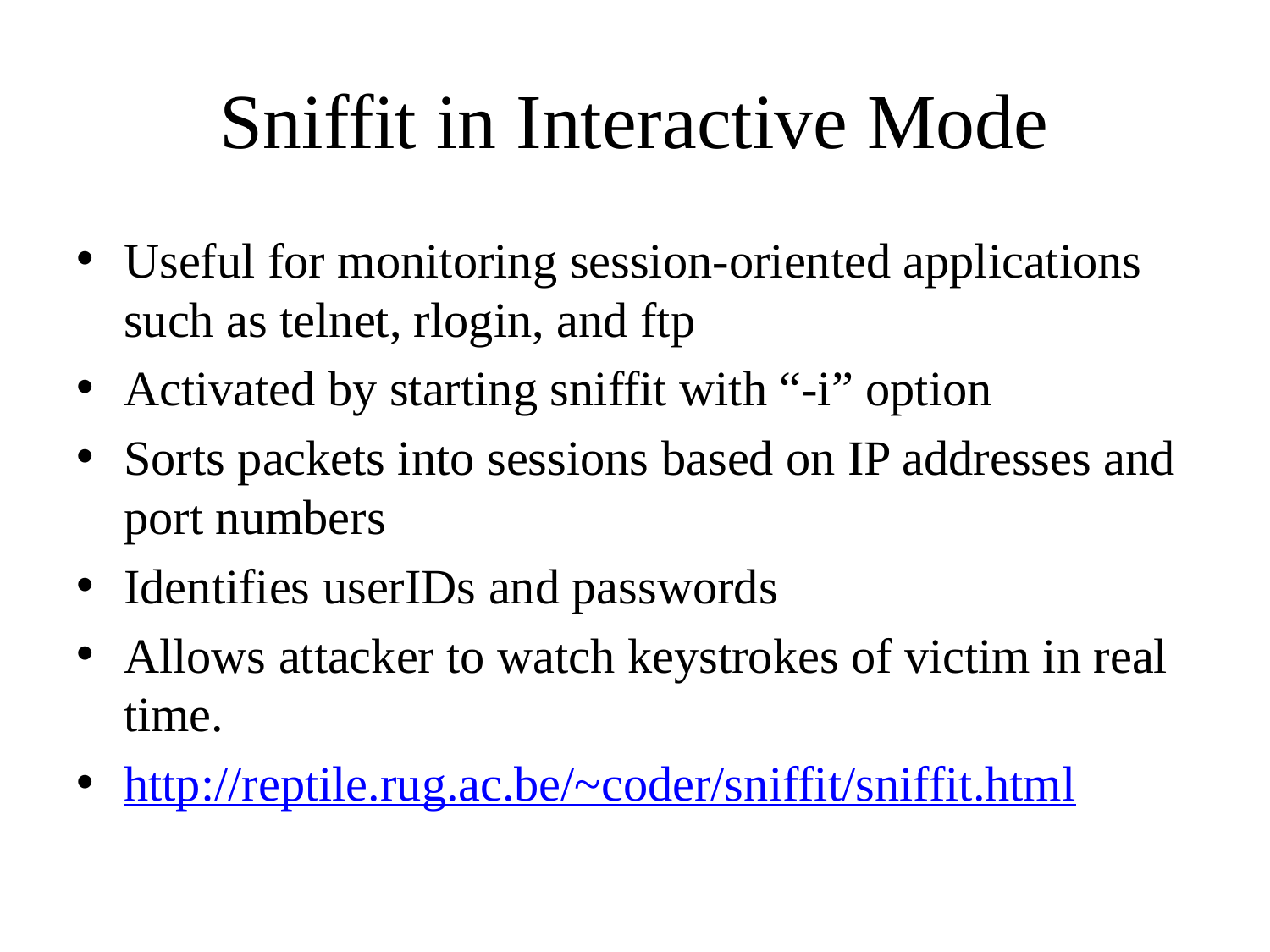

# Sniffit in Interactive Mode
Useful for monitoring session-oriented applications such as telnet, rlogin, and ftp
Activated by starting sniffit with “-i” option
Sorts packets into sessions based on IP addresses and port numbers
Identifies userIDs and passwords
Allows attacker to watch keystrokes of victim in real time.
http://reptile.rug.ac.be/~coder/sniffit/sniffit.html